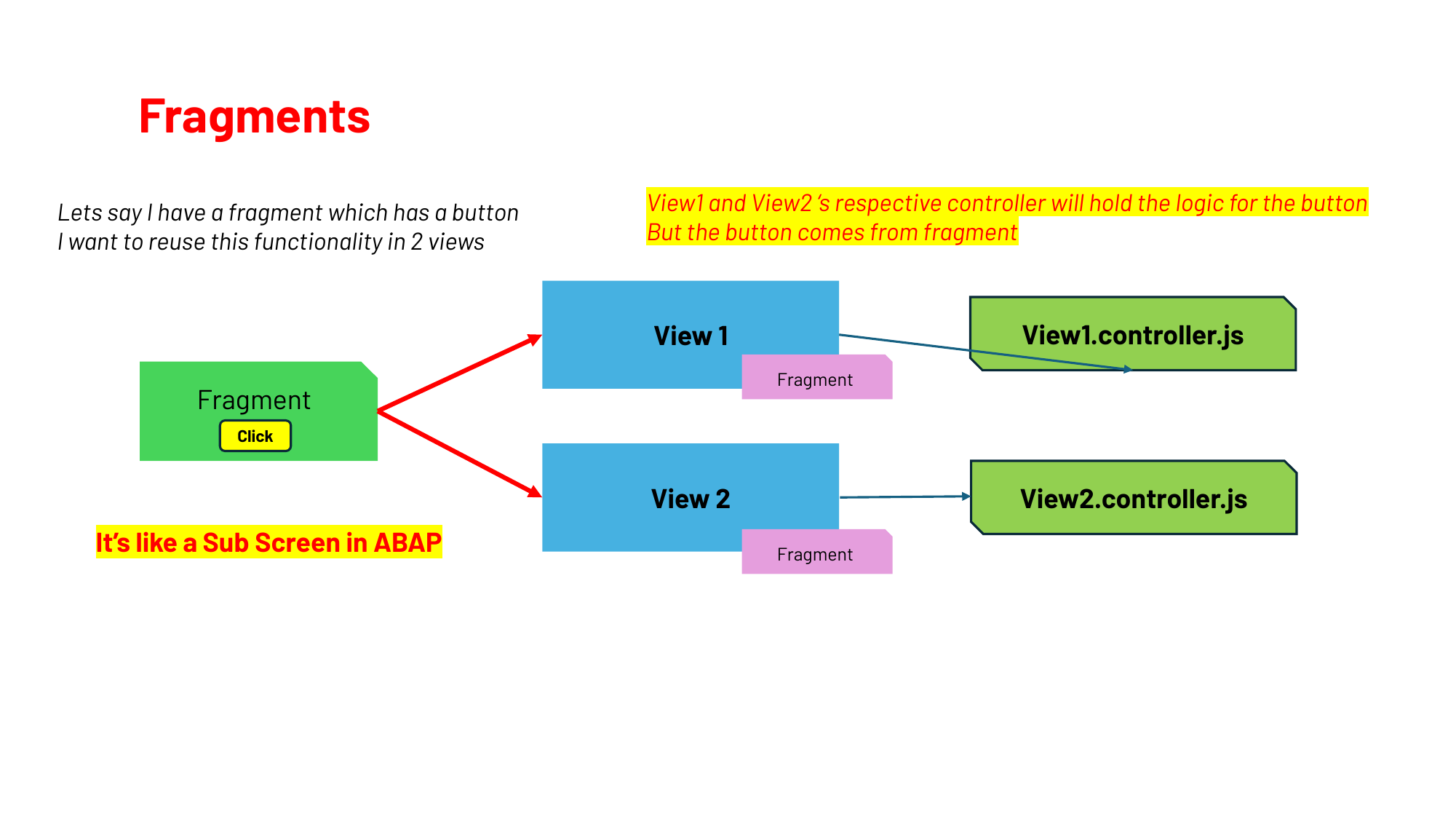

Fragments
View1 and View2 ‘s respective controller will hold the logic for the button
But the button comes from fragment
Lets say I have a fragment which has a button
I want to reuse this functionality in 2 views
View 1

Fragment

Fragment

Click
View 2

Fragment

View1.controller.js
View2.controller.js
It’s like a Sub Screen in ABAP